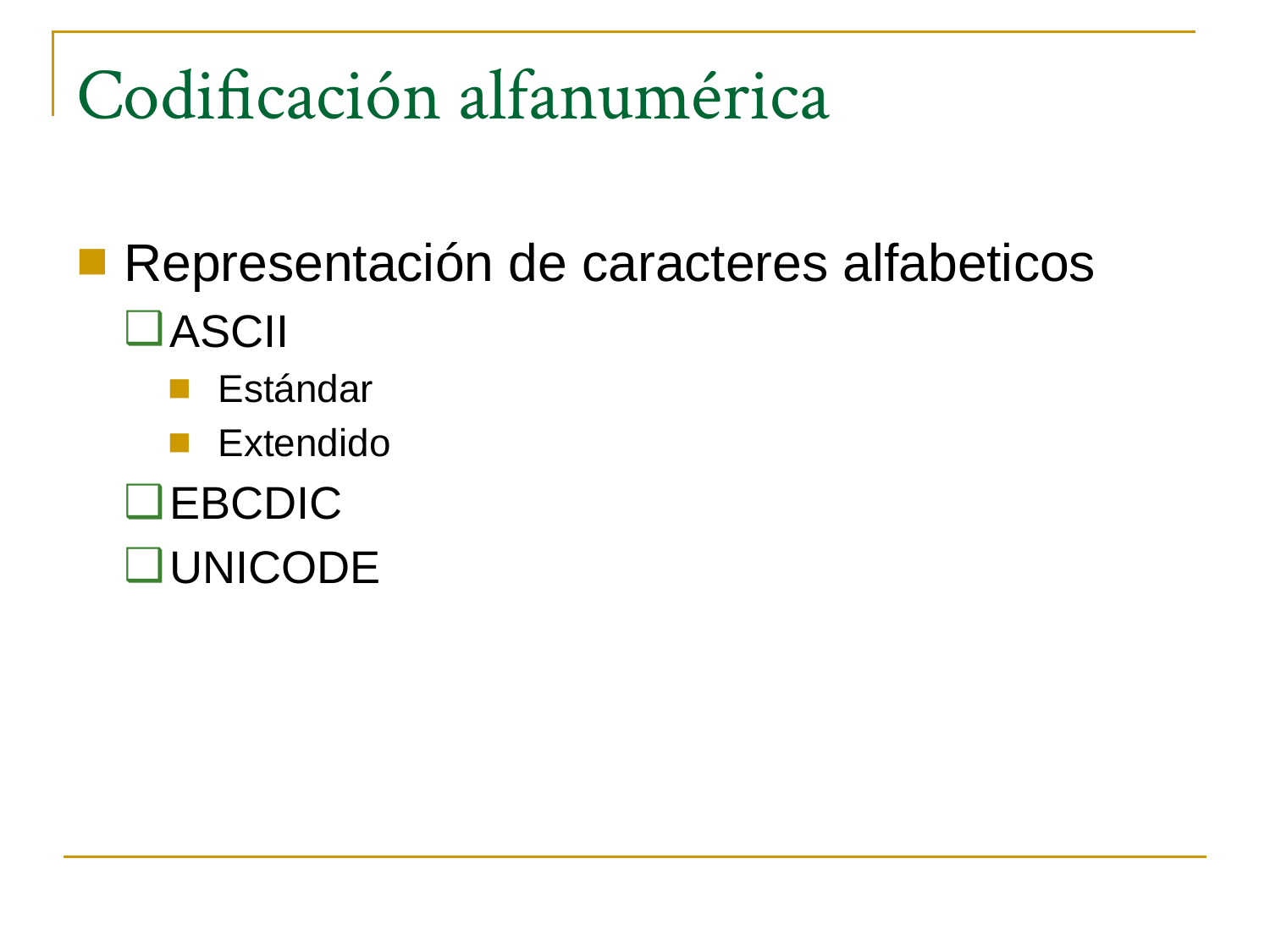

# Codificación alfanumérica
Representación de caracteres alfabeticos
ASCII
Estándar
Extendido
EBCDIC
UNICODE